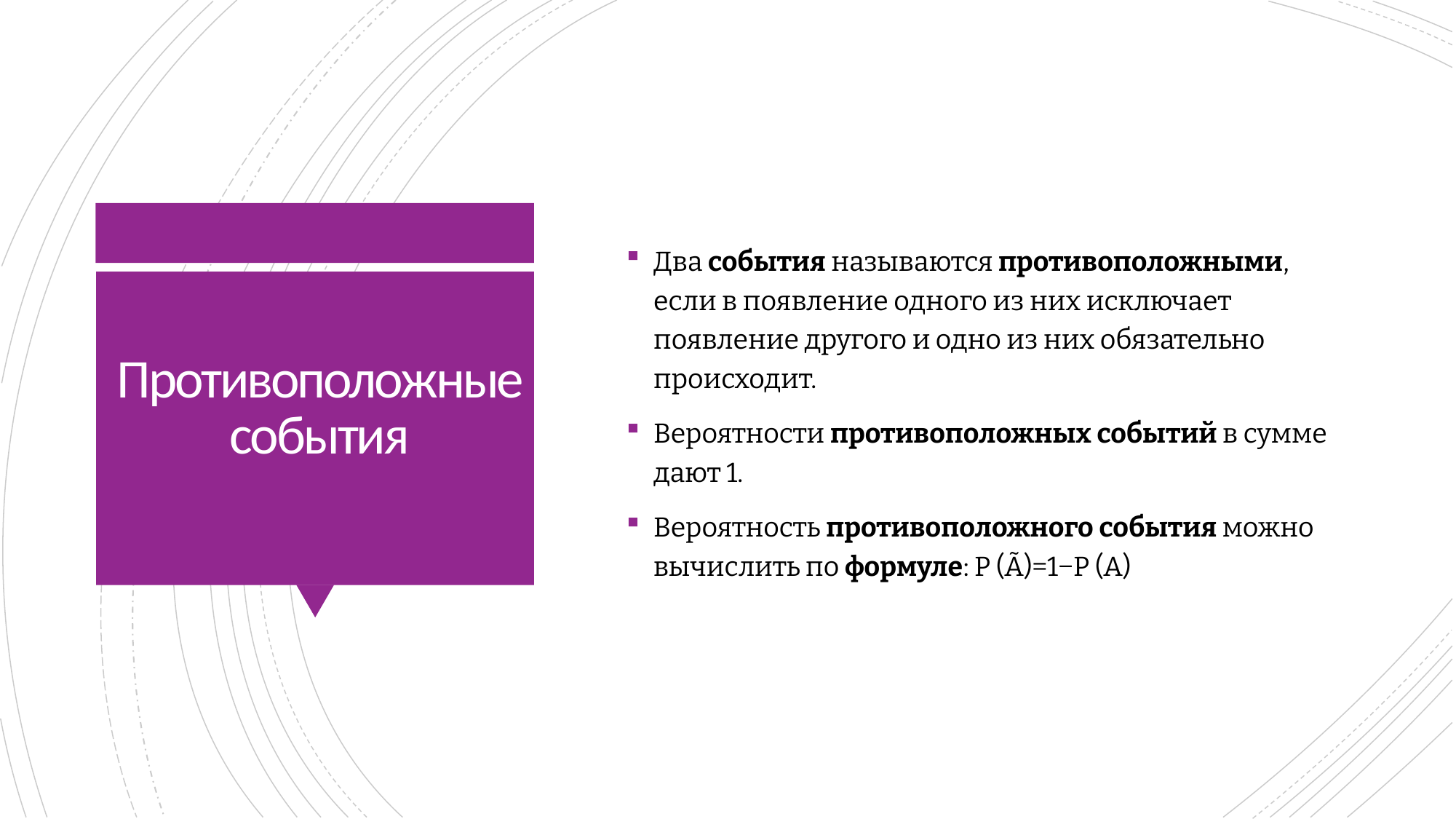

Два события называются противоположными, если в появление одного из них исключает появление другого и одно из них обязательно происходит.
Вероятности противоположных событий в сумме дают 1.
Вероятность противоположного события можно вычислить по формуле: P (Ã)=1−P (A)
# Противоположные события